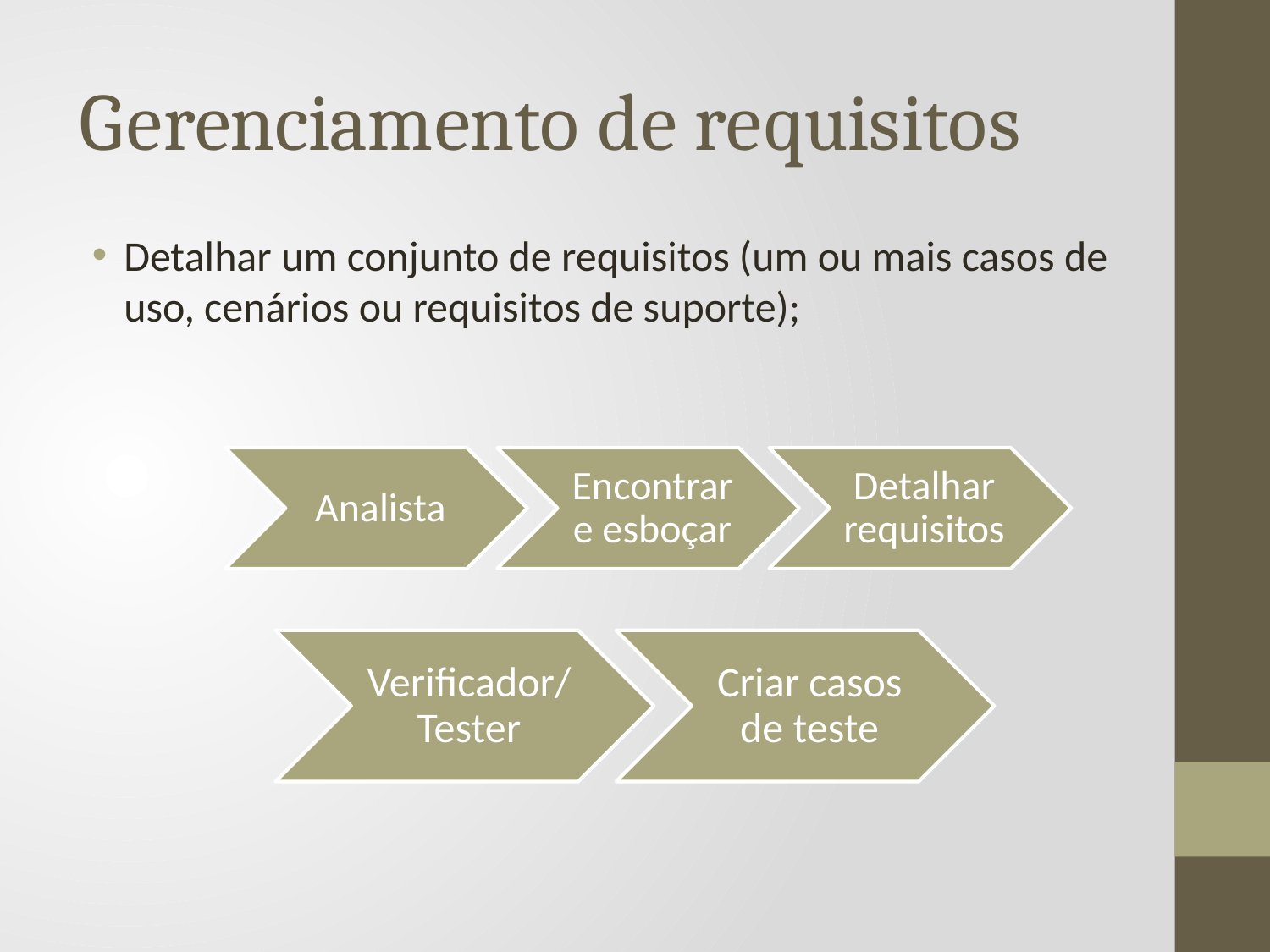

# Gerenciamento de requisitos
Detalhar um conjunto de requisitos (um ou mais casos de uso, cenários ou requisitos de suporte);
Analista
Encontrar e esboçar
Detalhar requisitos
Verificador/ Tester
Criar casos de teste